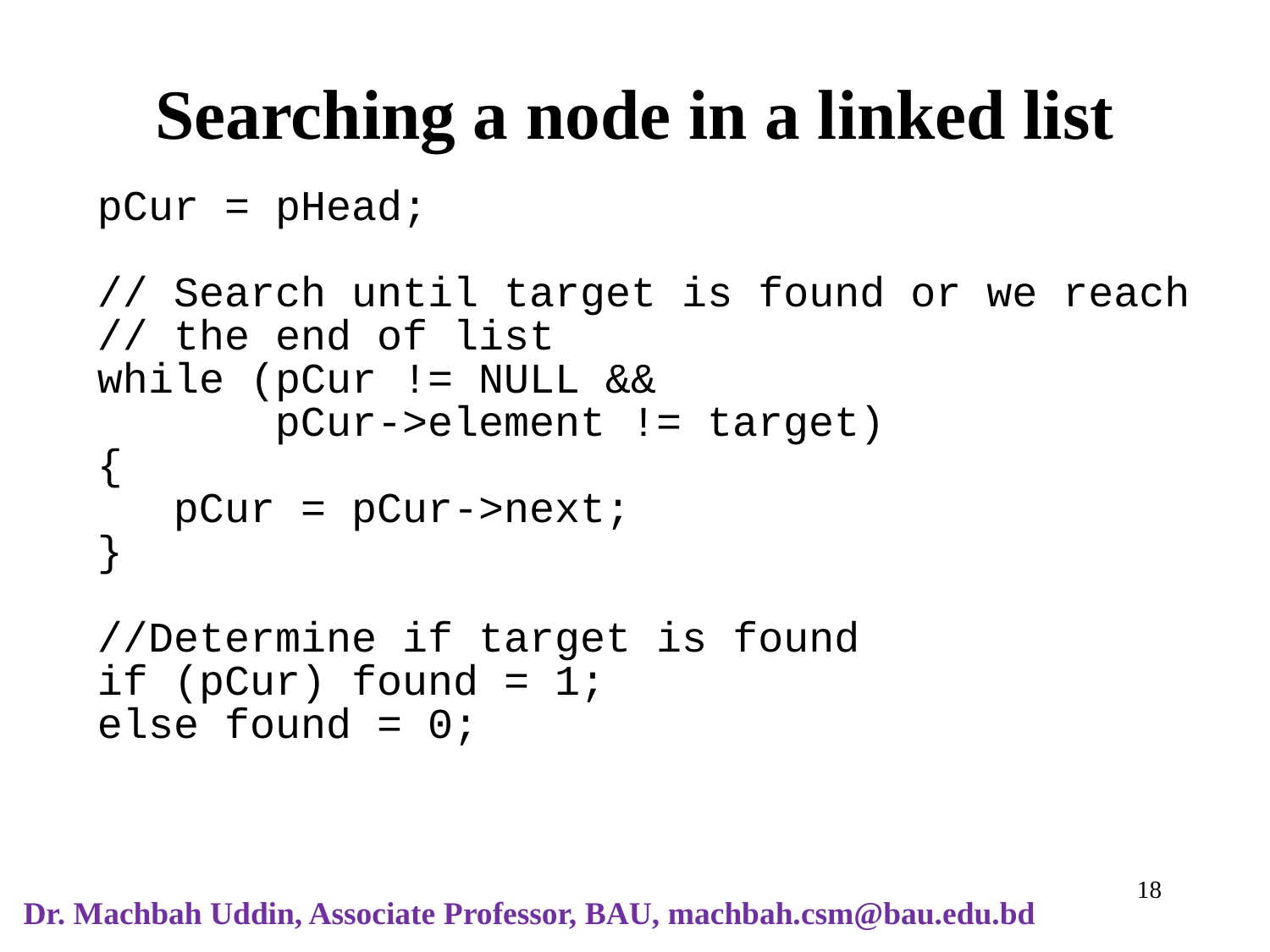

# Searching a node in a linked list
pCur = pHead;

// Search until target is found or we reach
// the end of list
while (pCur != NULL &&
       pCur->element != target)
{
   pCur = pCur->next;
}

//Determine if target is found
if (pCur) found = 1;
else found = 0;
18